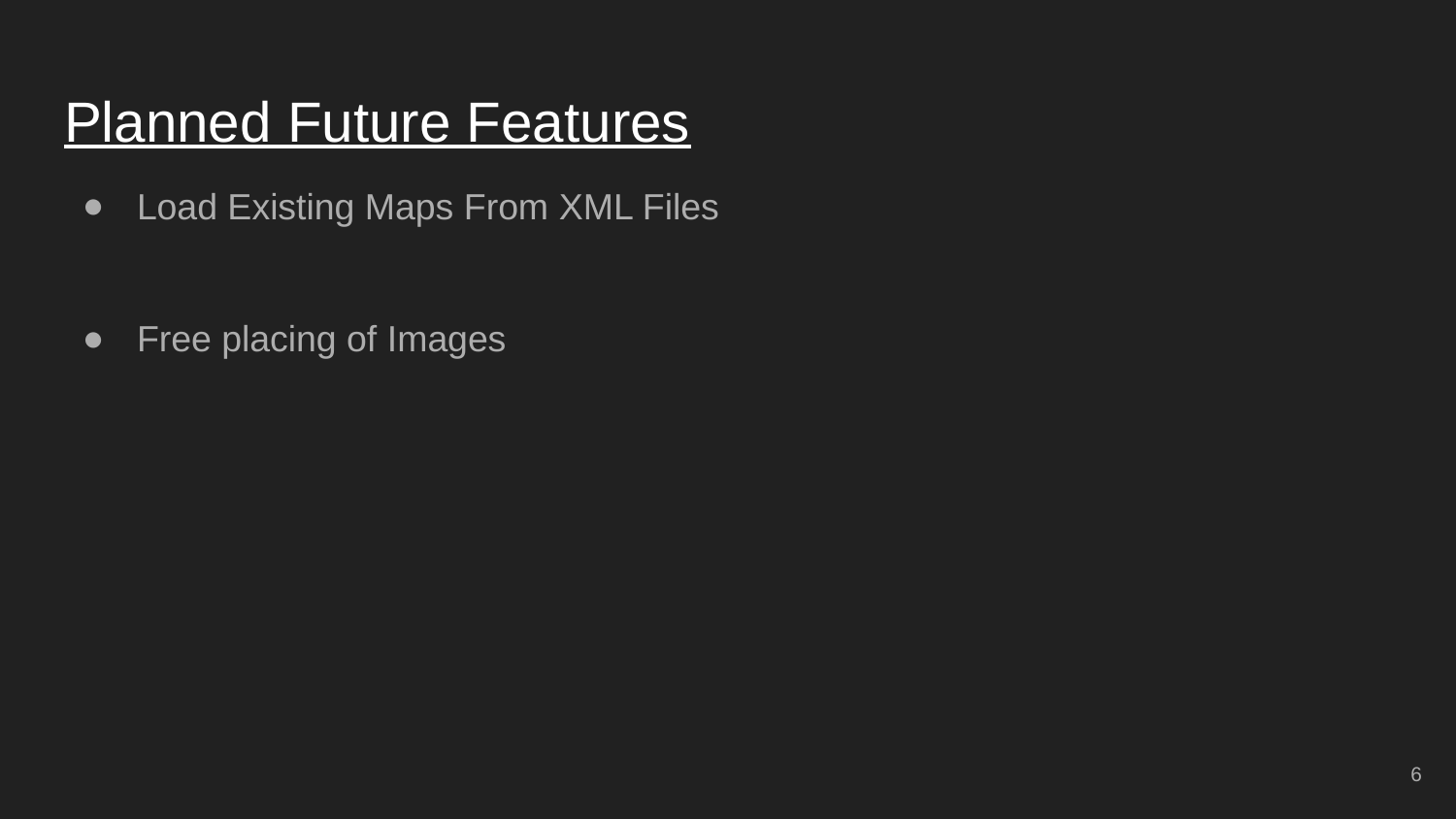

# Planned Future Features
Load Existing Maps From XML Files

Free placing of Images
6